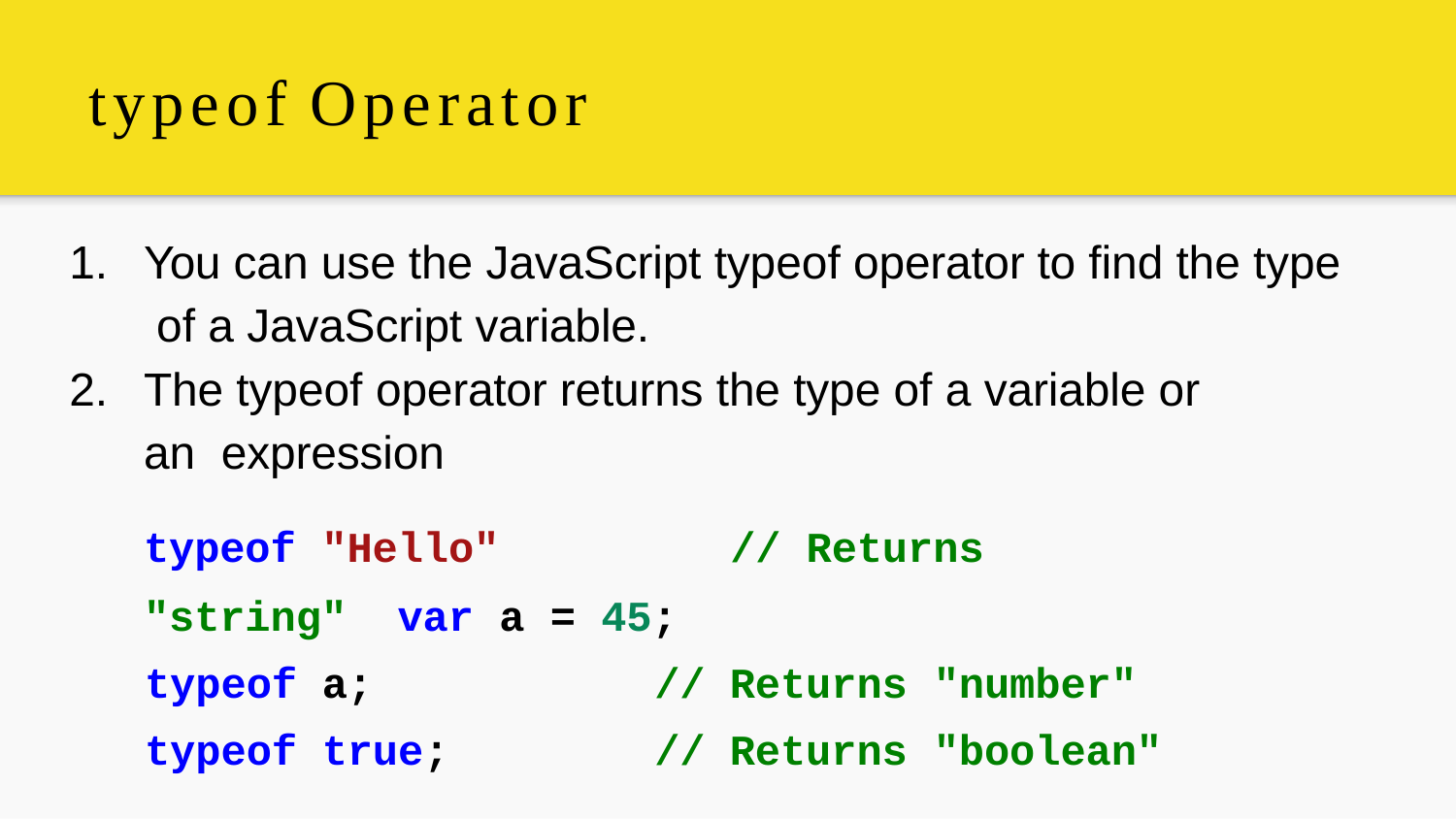

# typeof Operator

You can use the JavaScript typeof operator to ﬁnd the type  of a JavaScript variable.
The typeof operator returns the type of a variable or an  expression
typeof "Hello"	// Returns "string"  var a = 45;
| typeof | a; | // | Returns | "number" |
| --- | --- | --- | --- | --- |
| typeof | true; | // | Returns | "boolean" |